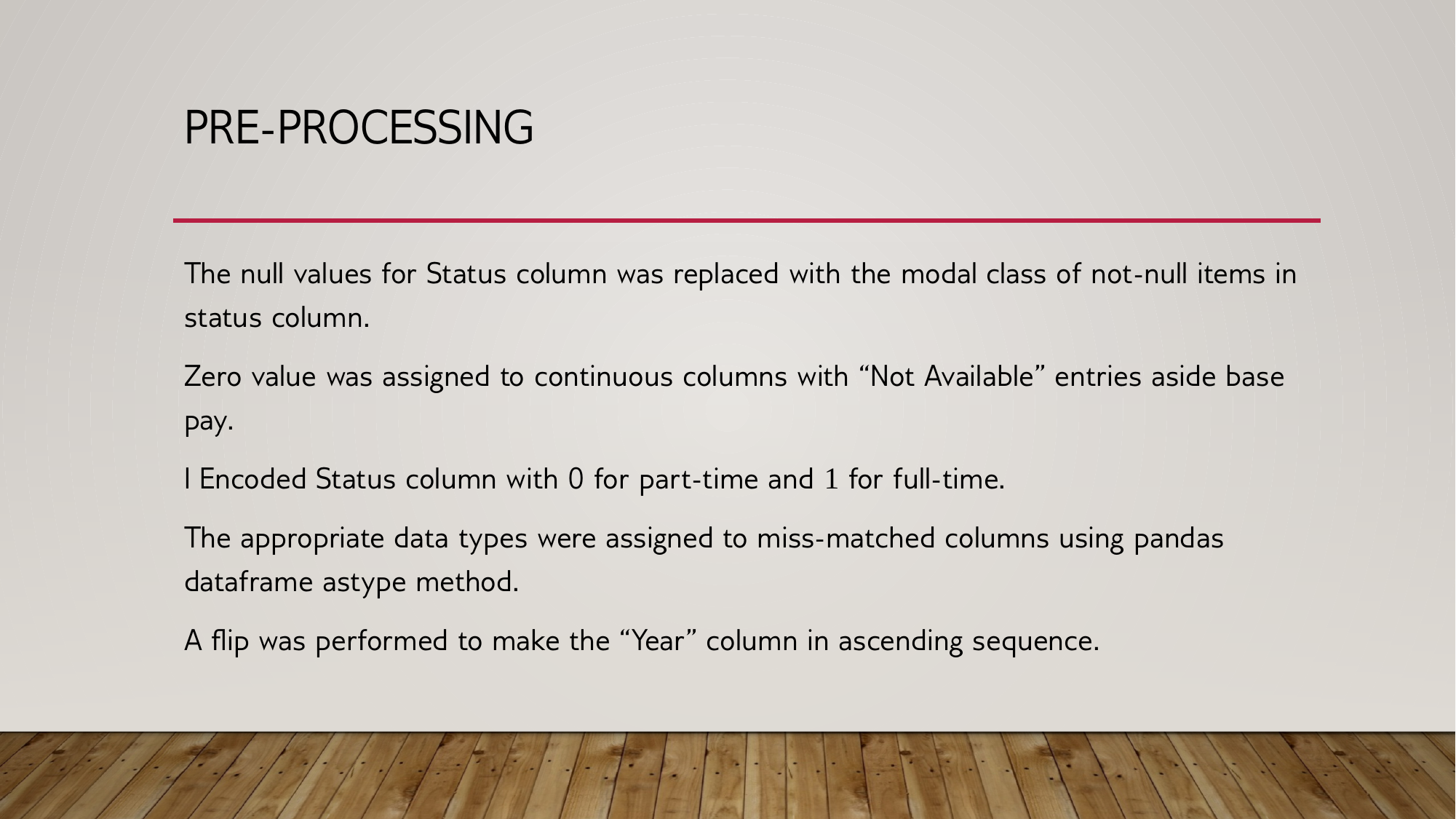

# Pre-processing
The null values for Status column was replaced with the modal class of not-null items in status column.
Zero value was assigned to continuous columns with “Not Available” entries aside base pay.
I Encoded Status column with 0 for part-time and 1 for full-time.
The appropriate data types were assigned to miss-matched columns using pandas dataframe astype method.
A flip was performed to make the “Year” column in ascending sequence.